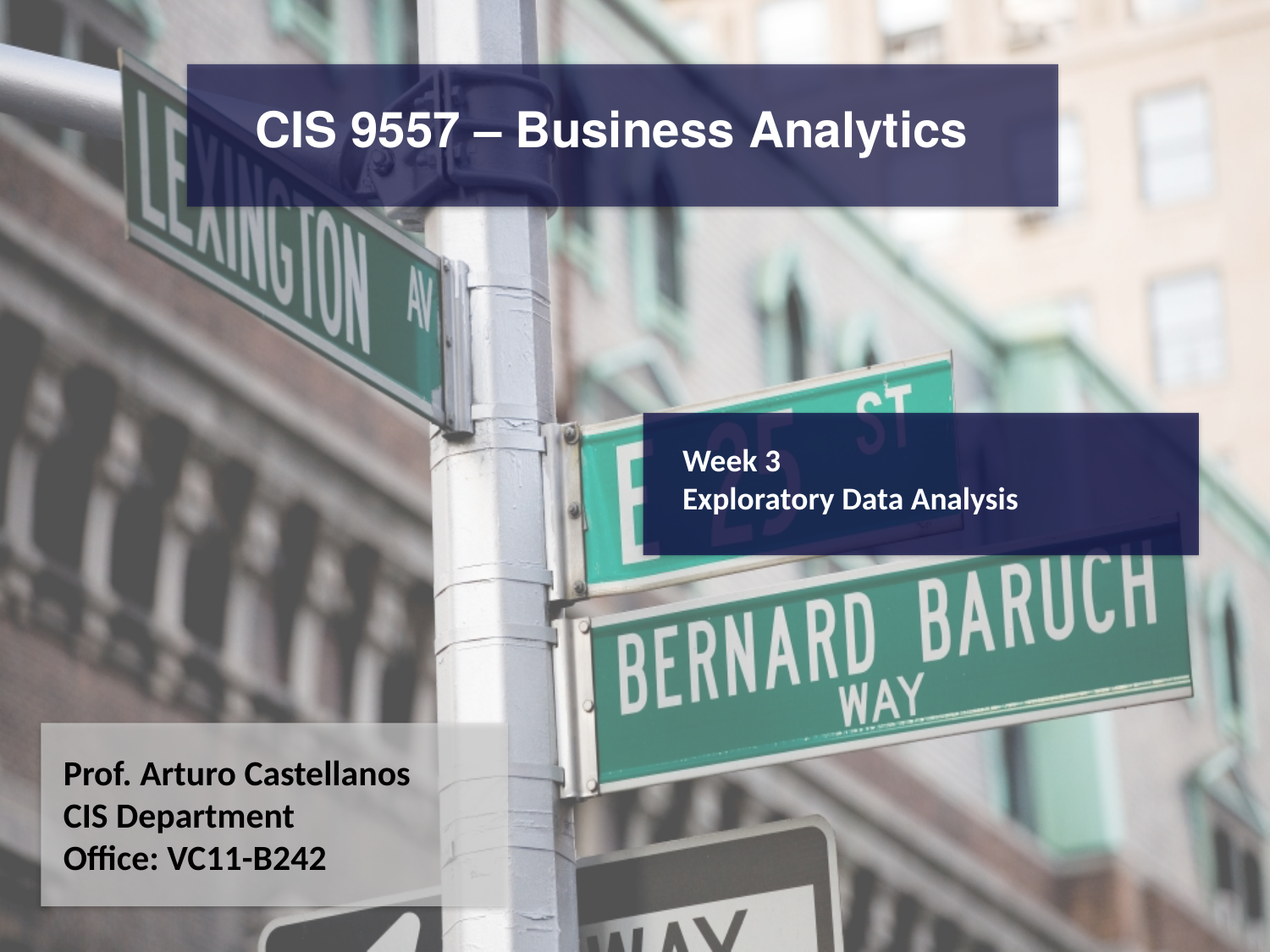

CIS 9557 – Business Analytics

Week 3
Exploratory Data Analysis
Prof. Arturo Castellanos
CIS Department
Office: VC11-B242